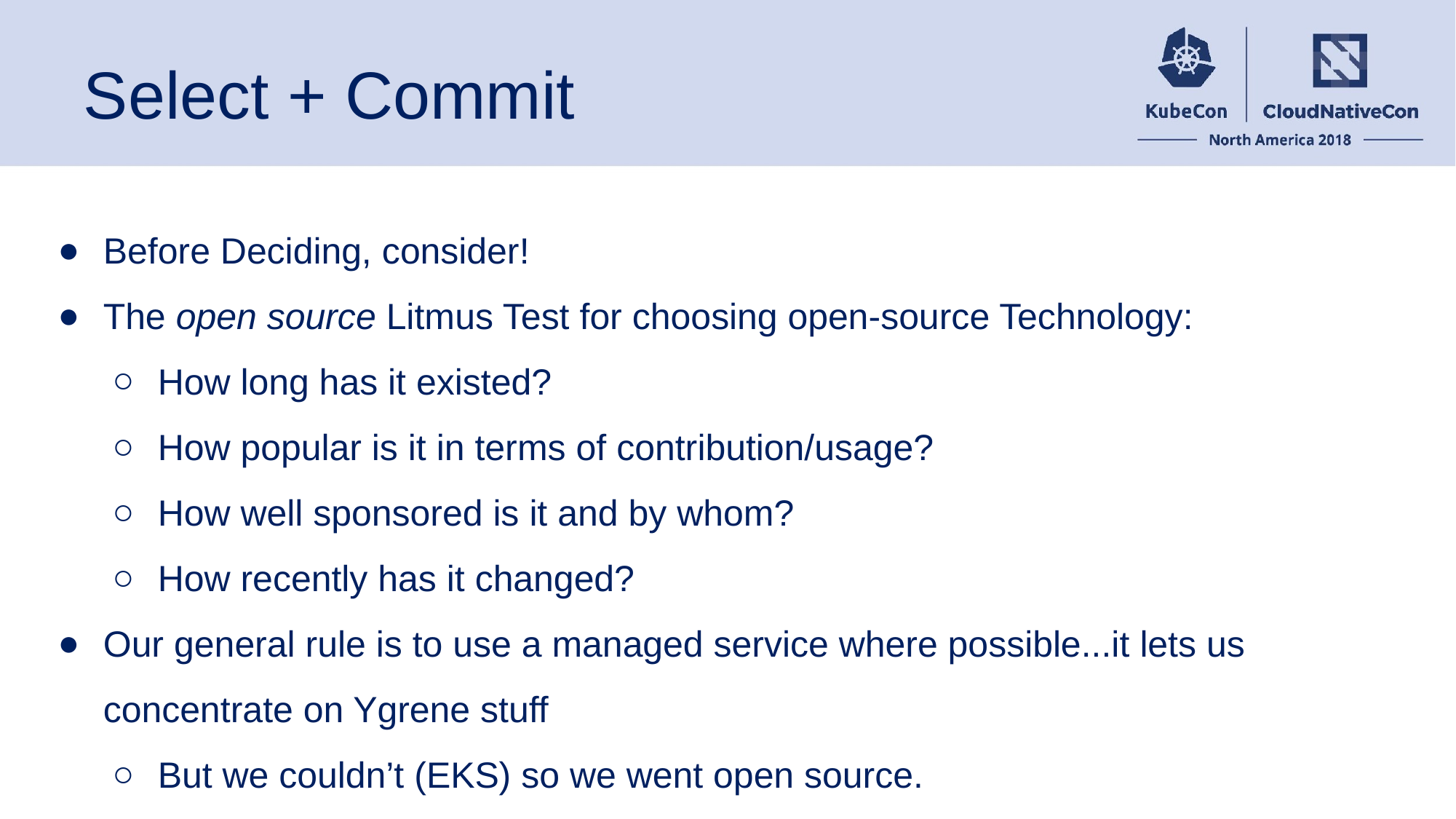

# Select + Commit
Before Deciding, consider!
The open source Litmus Test for choosing open-source Technology:
How long has it existed?
How popular is it in terms of contribution/usage?
How well sponsored is it and by whom?
How recently has it changed?
Our general rule is to use a managed service where possible...it lets us concentrate on Ygrene stuff
But we couldn’t (EKS) so we went open source.